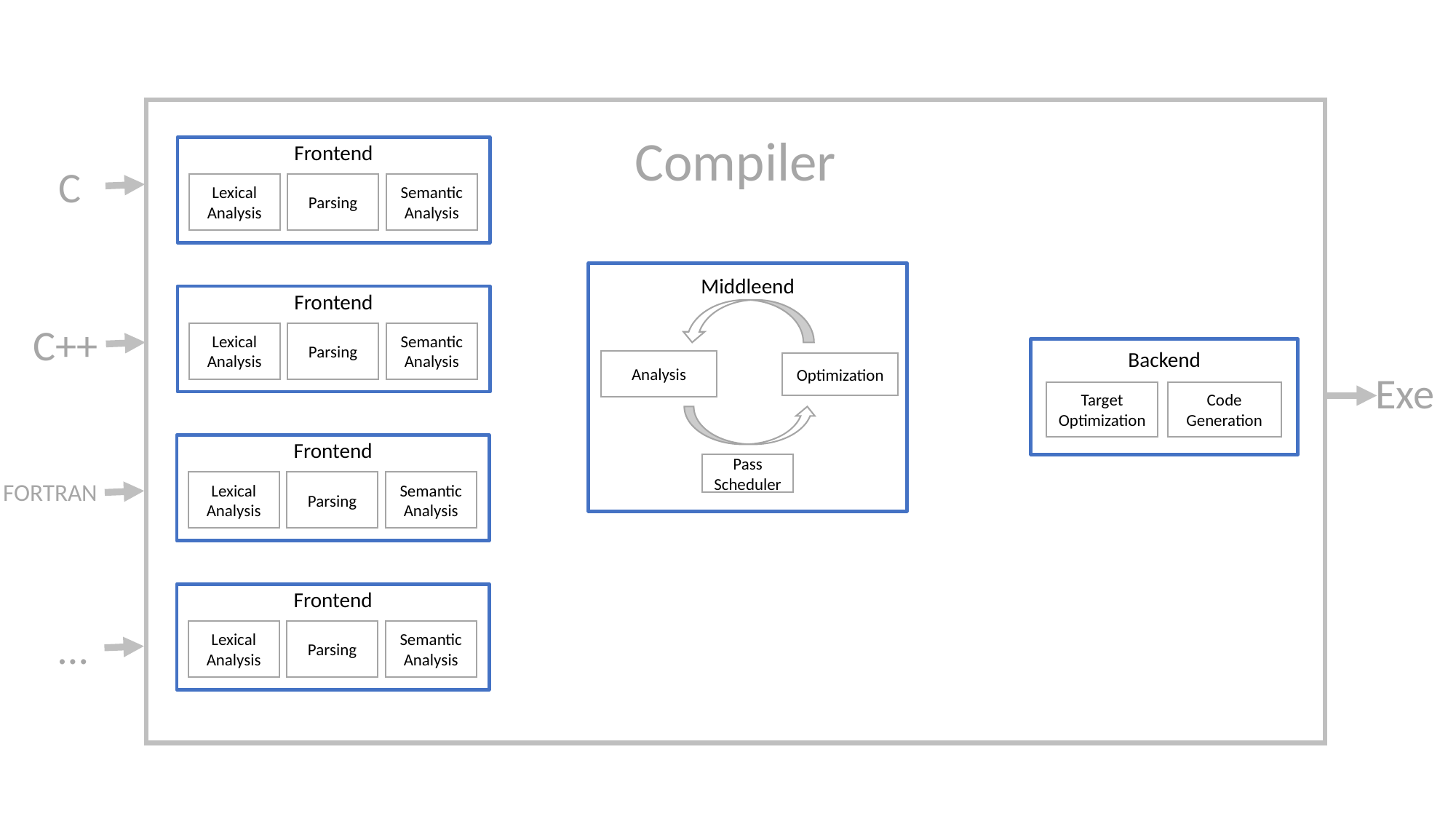

Compiler

Frontend

C
Lexical Analysis
Parsing
Semantic Analysis
Middleend

Frontend

C++
Lexical Analysis
Parsing
Semantic Analysis
Backend

Analysis
Optimization
Exe
Target
Optimization
Code Generation

Frontend

Pass Scheduler
FORTRAN
Lexical Analysis
Parsing
Semantic Analysis
Frontend

…
Lexical Analysis
Parsing
Semantic Analysis